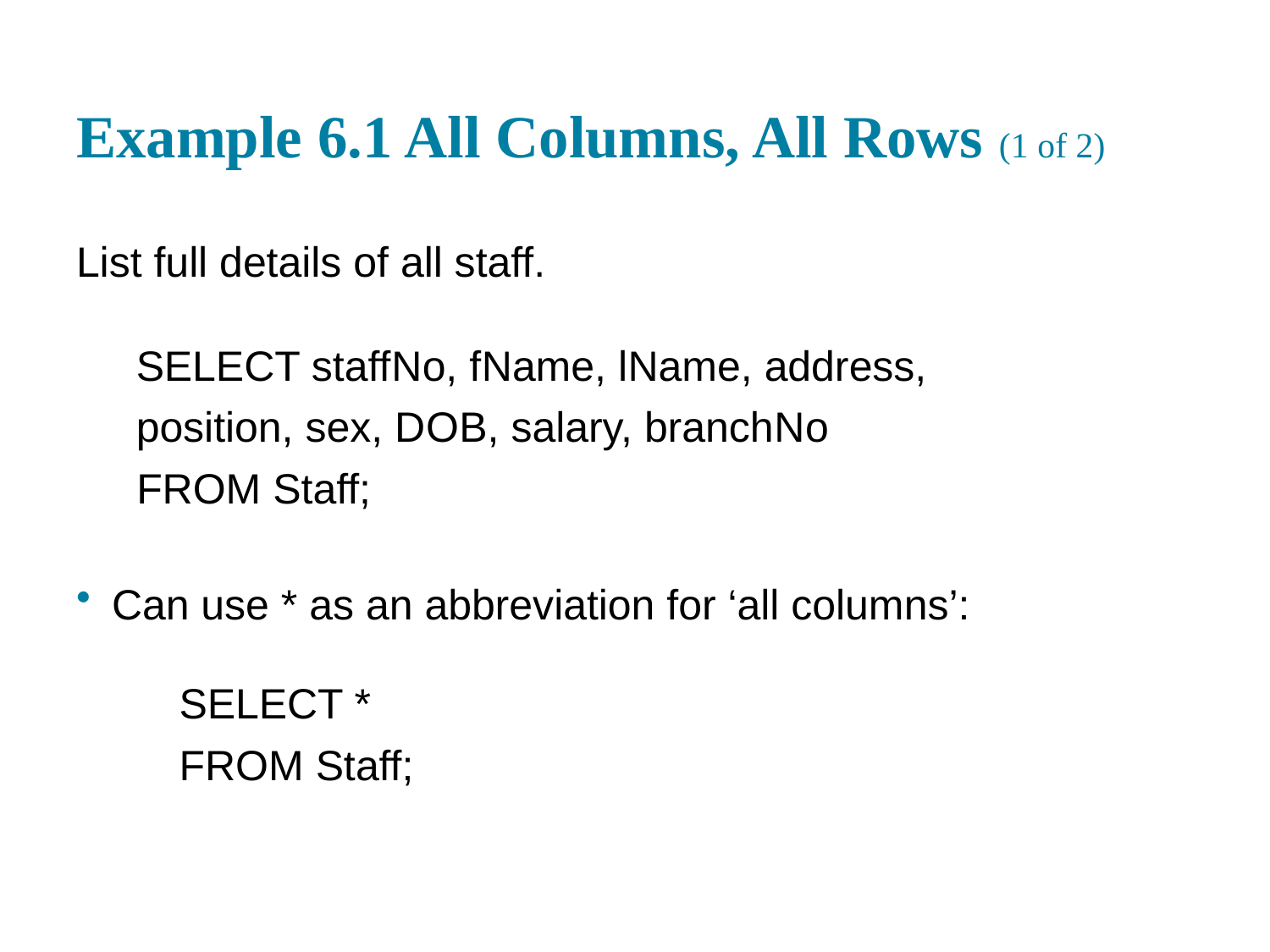

# Example 6.1 All Columns, All Rows (1 of 2)
List full details of all staff.
SELECT staff N o, f Name, l Name, address,
position, sex, D O B, salary, branch N o
FROM Staff;
Can use * as an abbreviation for ‘all columns’:
SELECT *
FROM Staff;